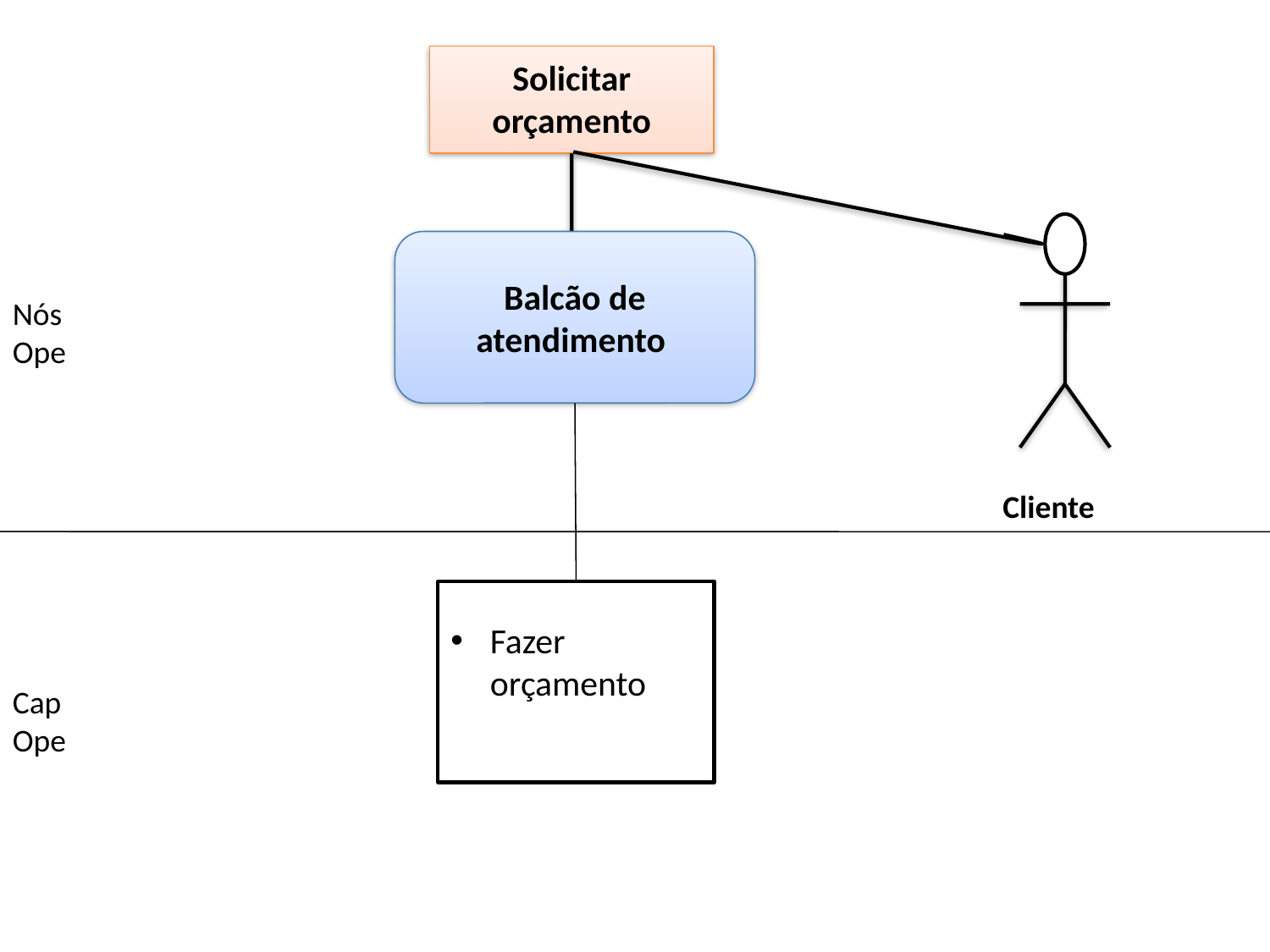

Solicitar orçamento

Balcão de atendimento

Nós
Ope

Cliente

Fazer orçamento

Cap
Ope